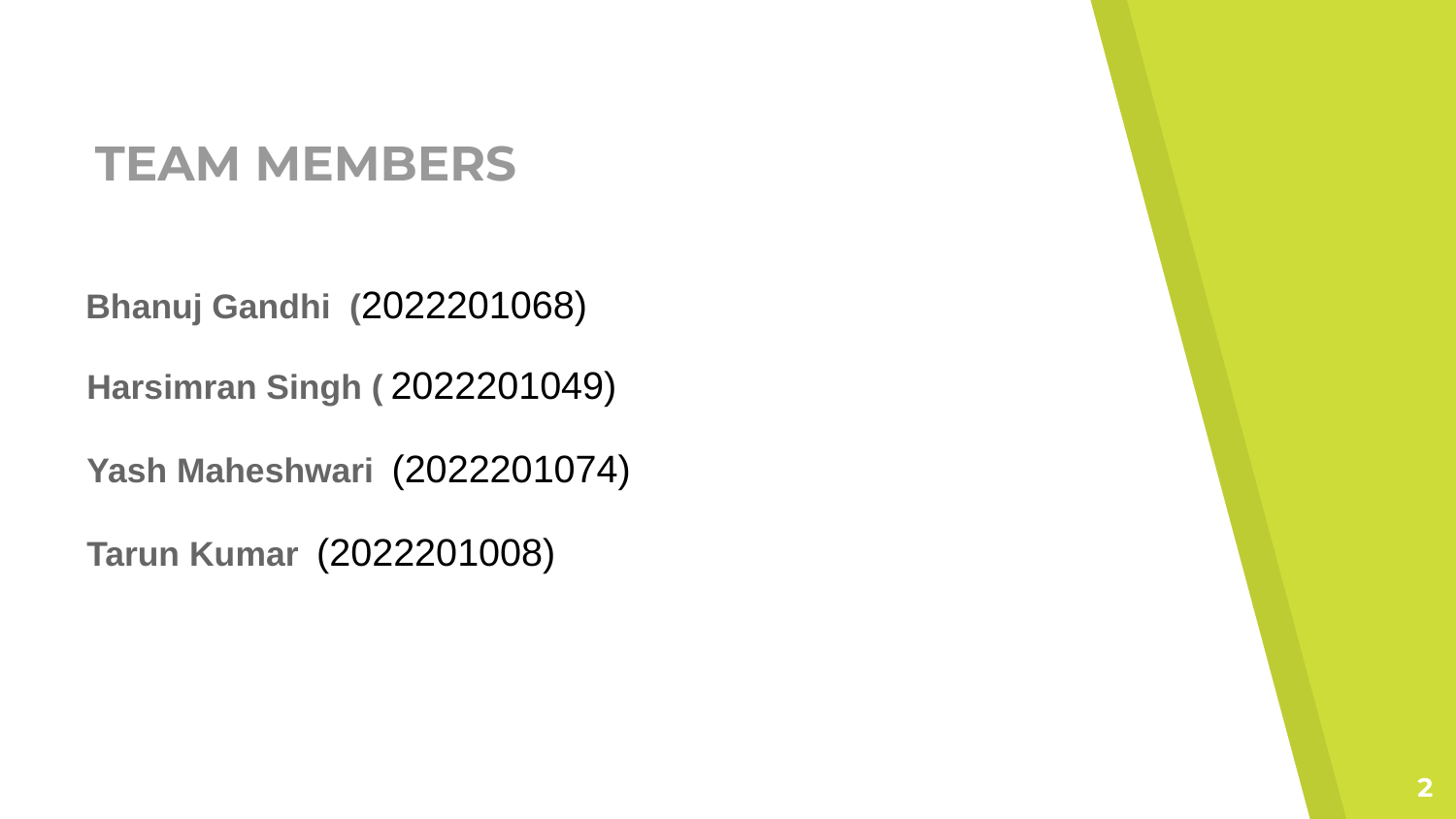

# TEAM MEMBERS
Bhanuj Gandhi  (2022201068)
Harsimran Singh ( 2022201049)
Yash Maheshwari  (2022201074)
Tarun Kumar  (2022201008)
2